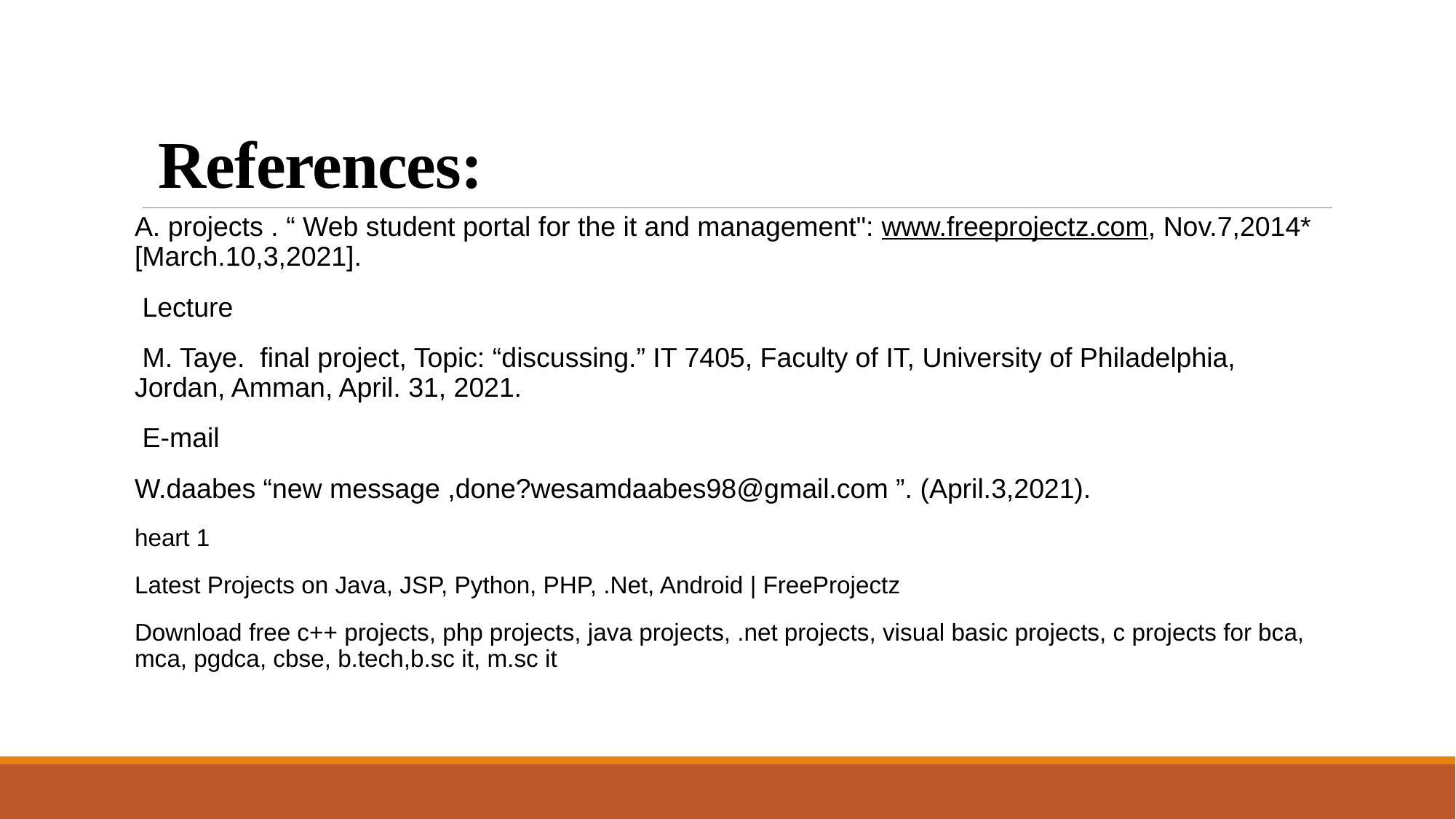

# References:
A. projects . “ Web student portal for the it and management": www.freeprojectz.com, Nov.7,2014* [March.10,3,2021].
 Lecture
 M. Taye.  final project, Topic: “discussing.” IT 7405, Faculty of IT, University of Philadelphia, Jordan, Amman, April. 31, 2021.
 E-mail
W.daabes “new message ,done?wesamdaabes98@gmail.com ”. (April.3,2021).
heart 1
Latest Projects on Java, JSP, Python, PHP, .Net, Android | FreeProjectz
Download free c++ projects, php projects, java projects, .net projects, visual basic projects, c projects for bca, mca, pgdca, cbse, b.tech,b.sc it, m.sc it